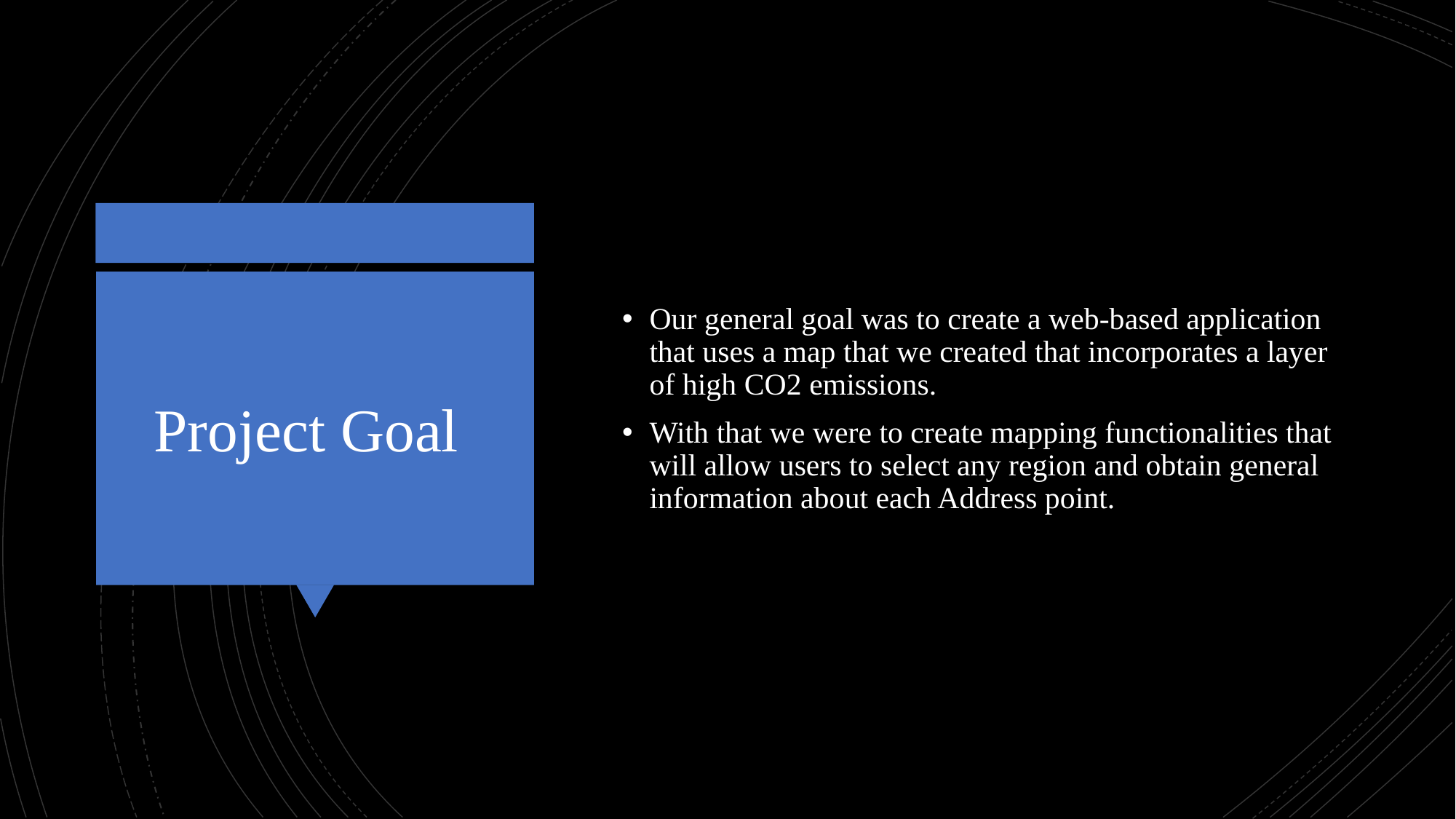

Our general goal was to create a web-based application that uses a map that we created that incorporates a layer of high CO2 emissions.
With that we were to create mapping functionalities that will allow users to select any region and obtain general information about each Address point.

# Project Goal